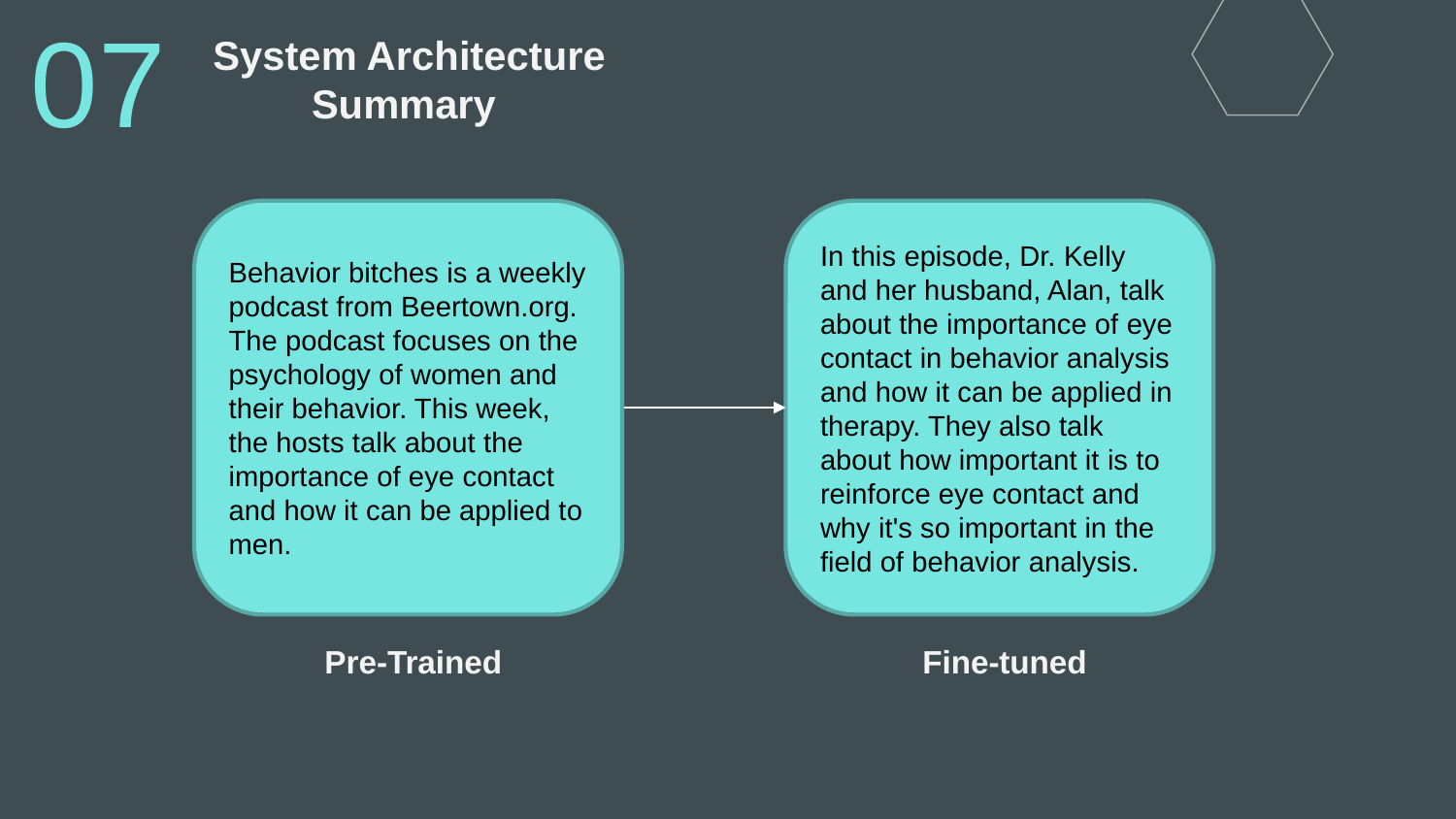

07
# System Architecture Summary

Behavior bitches is a weekly podcast from Beertown.org. The podcast focuses on the psychology of women and their behavior. This week, the hosts talk about the importance of eye contact and how it can be applied to men.
In this episode, Dr. Kelly and her husband, Alan, talk about the importance of eye contact in behavior analysis and how it can be applied in therapy. They also talk about how important it is to reinforce eye contact and why it's so important in the field of behavior analysis.
 Pre-Trained
 Fine-tuned